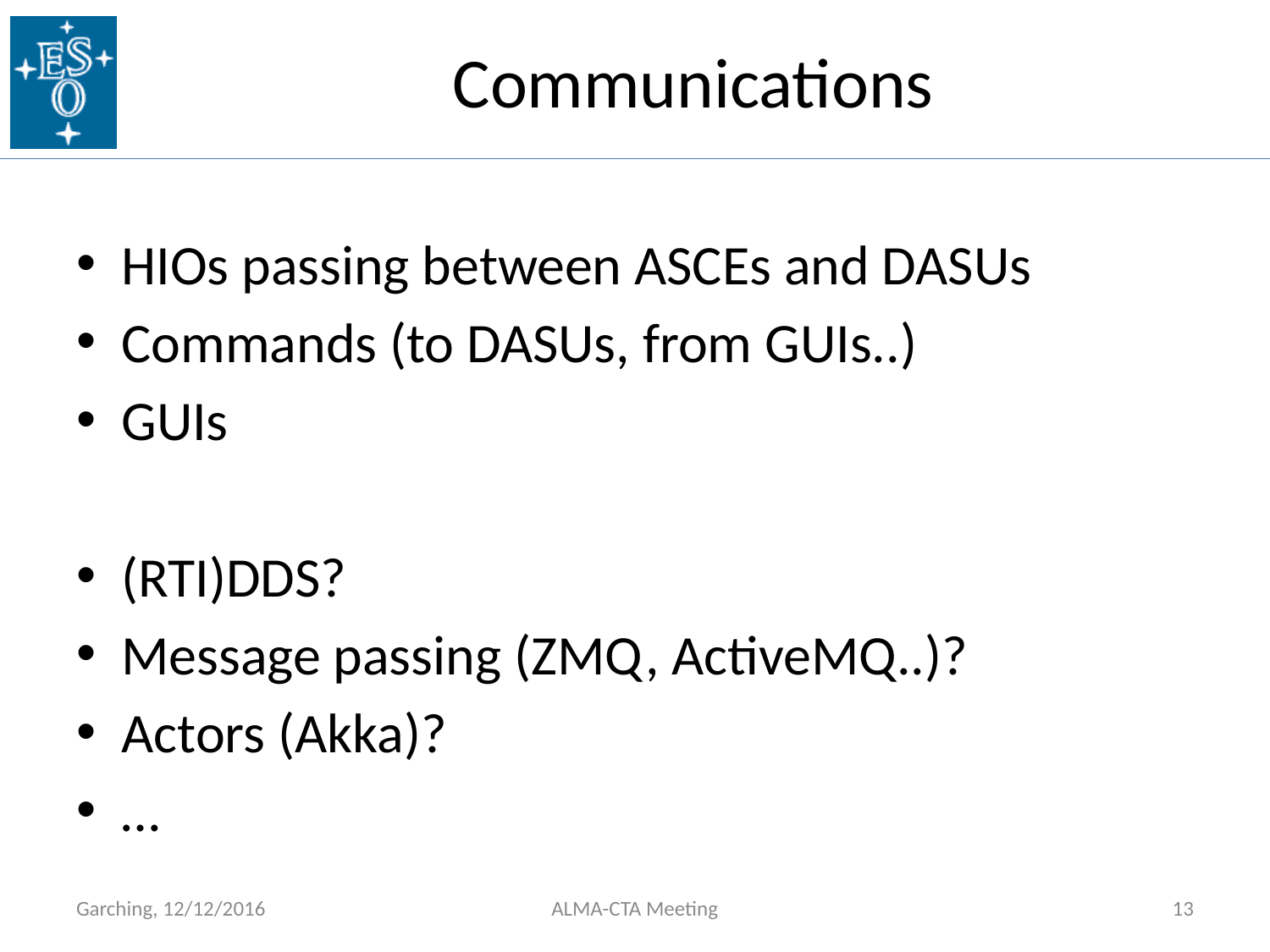

# Communications
HIOs passing between ASCEs and DASUs
Commands (to DASUs, from GUIs..)
GUIs

(RTI)DDS?
Message passing (ZMQ, ActiveMQ..)?
Actors (Akka)?
…

Garching, 12/12/2016
ALMA-CTA Meeting
13